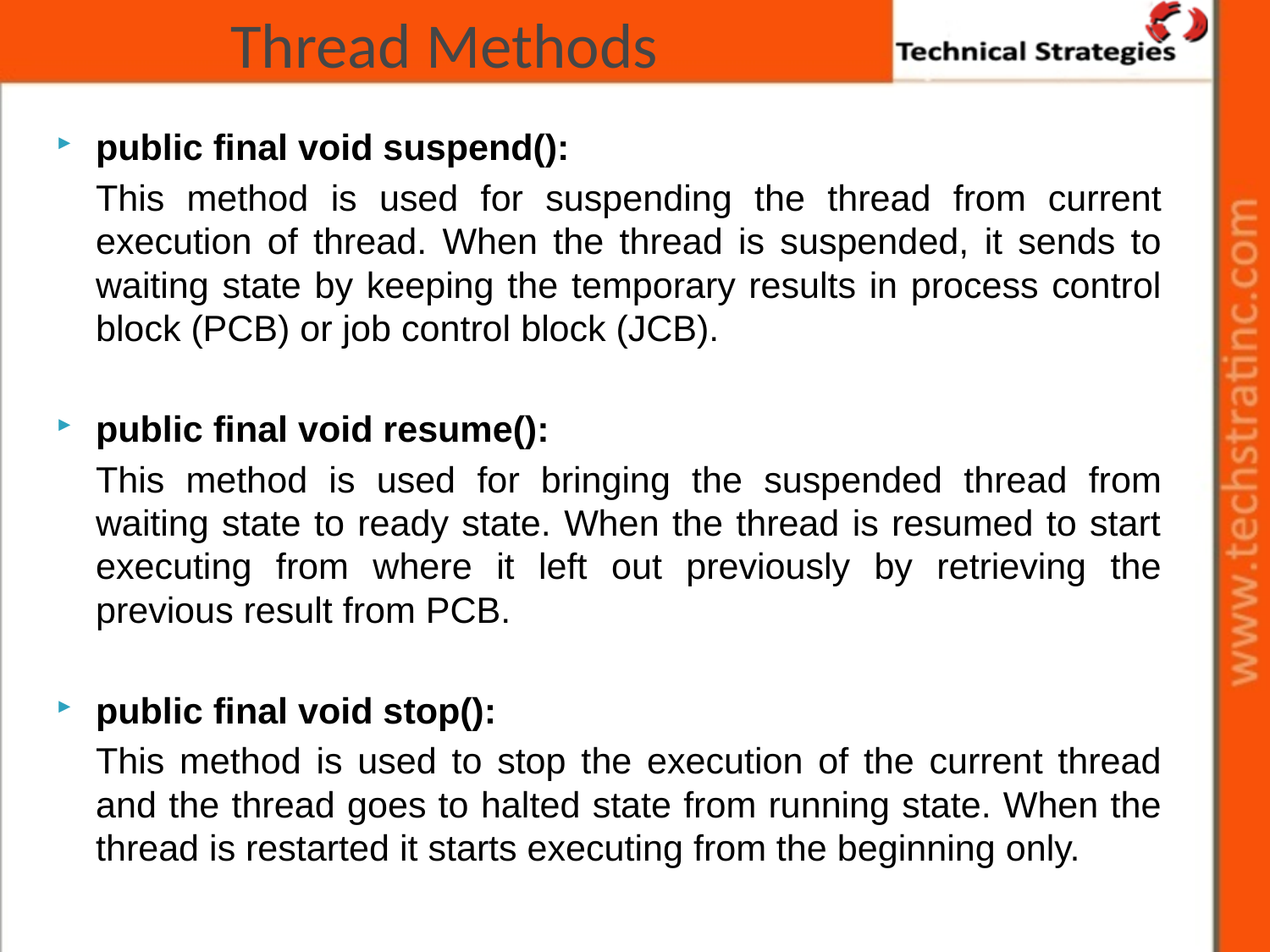

# Thread Methods
public final void suspend():
	This method is used for suspending the thread from current execution of thread. When the thread is suspended, it sends to waiting state by keeping the temporary results in process control block (PCB) or job control block (JCB).

public final void resume():
	This method is used for bringing the suspended thread from waiting state to ready state. When the thread is resumed to start executing from where it left out previously by retrieving the previous result from PCB.

public final void stop():
	This method is used to stop the execution of the current thread and the thread goes to halted state from running state. When the thread is restarted it starts executing from the beginning only.